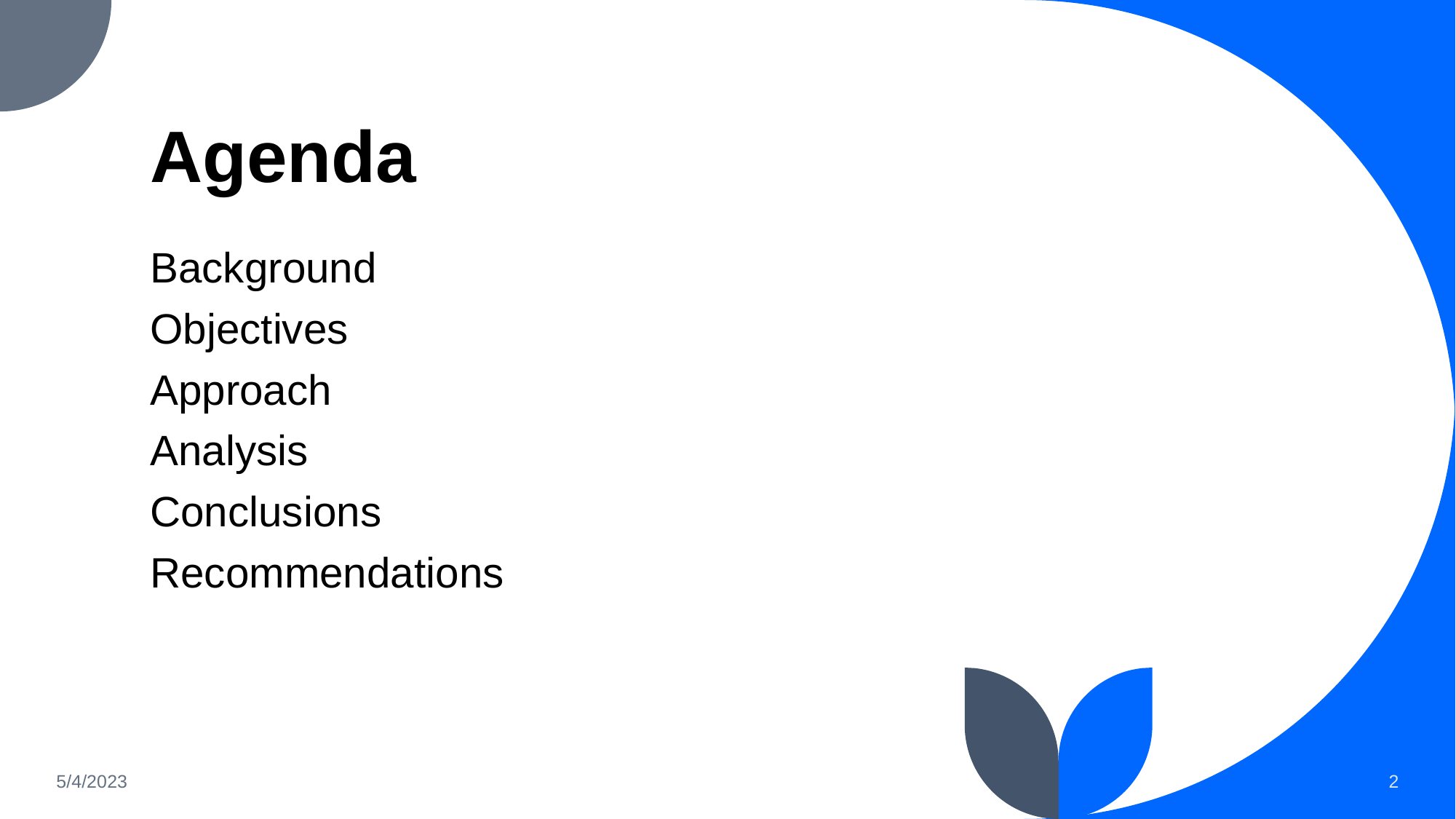

# Agenda
Background
Objectives
Approach
Analysis
Conclusions
Recommendations

5/4/2023
2